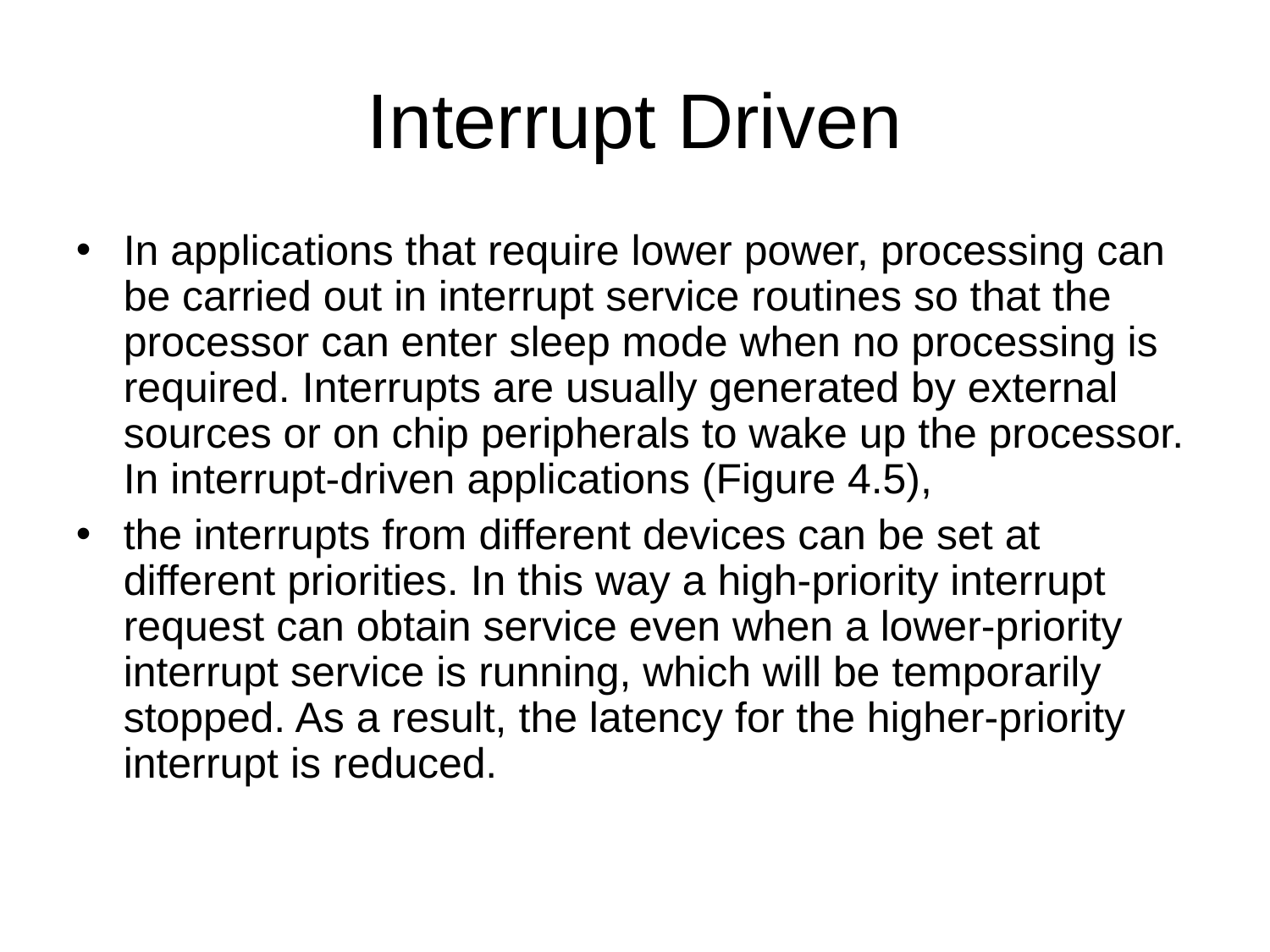

# Interrupt Driven
In applications that require lower power, processing can be carried out in interrupt service routines so that the processor can enter sleep mode when no processing is required. Interrupts are usually generated by external sources or on chip peripherals to wake up the processor. In interrupt-driven applications (Figure 4.5),
the interrupts from different devices can be set at different priorities. In this way a high-priority interrupt request can obtain service even when a lower-priority interrupt service is running, which will be temporarily stopped. As a result, the latency for the higher-priority interrupt is reduced.